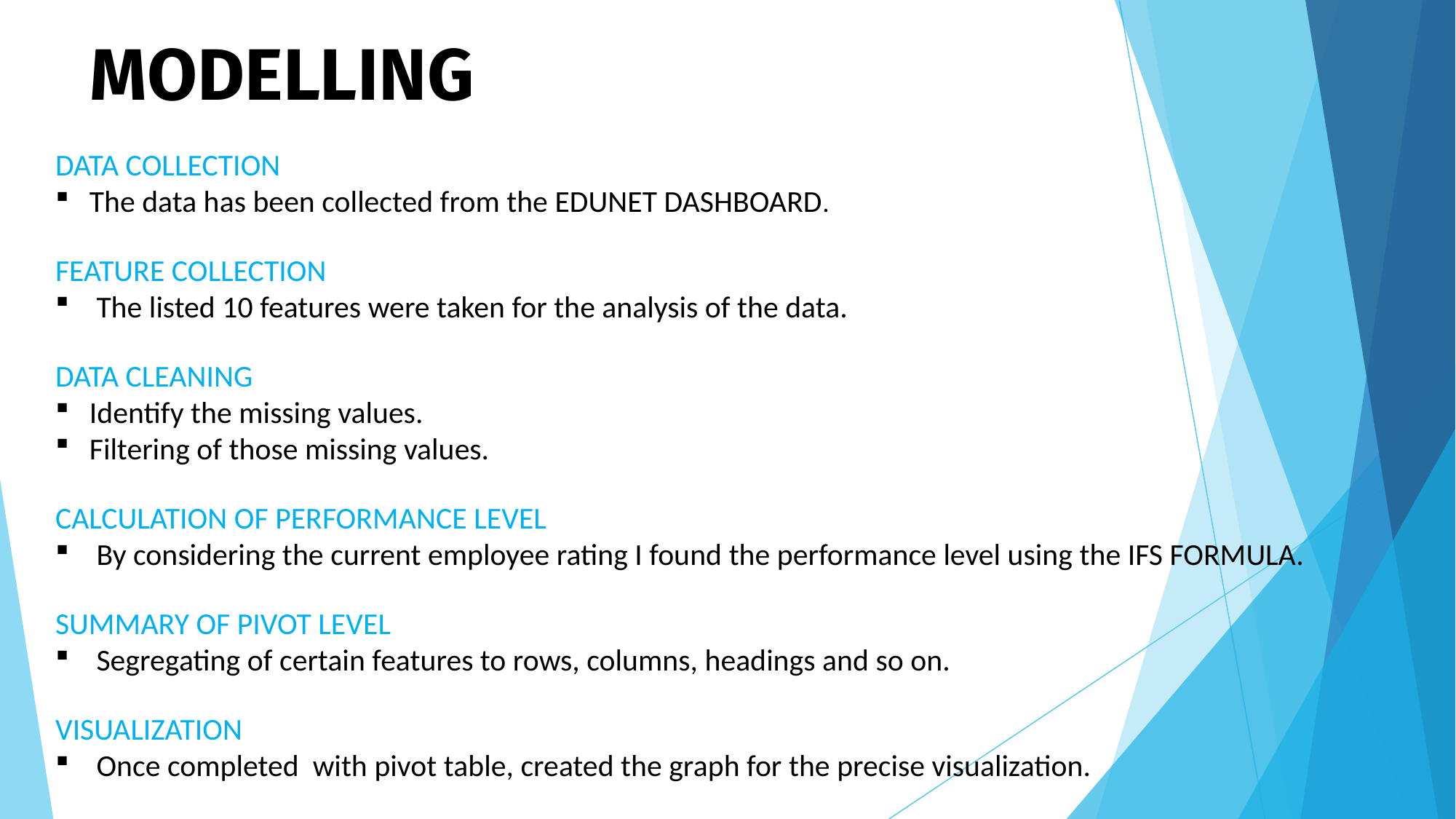

# MODELLING
DATA COLLECTION
The data has been collected from the EDUNET DASHBOARD.

FEATURE COLLECTION
The listed 10 features were taken for the analysis of the data.

DATA CLEANING
Identify the missing values.
Filtering of those missing values.

CALCULATION OF PERFORMANCE LEVEL
By considering the current employee rating I found the performance level using the IFS FORMULA.

SUMMARY OF PIVOT LEVEL
Segregating of certain features to rows, columns, headings and so on.

VISUALIZATION
Once completed  with pivot table, created the graph for the precise visualization.